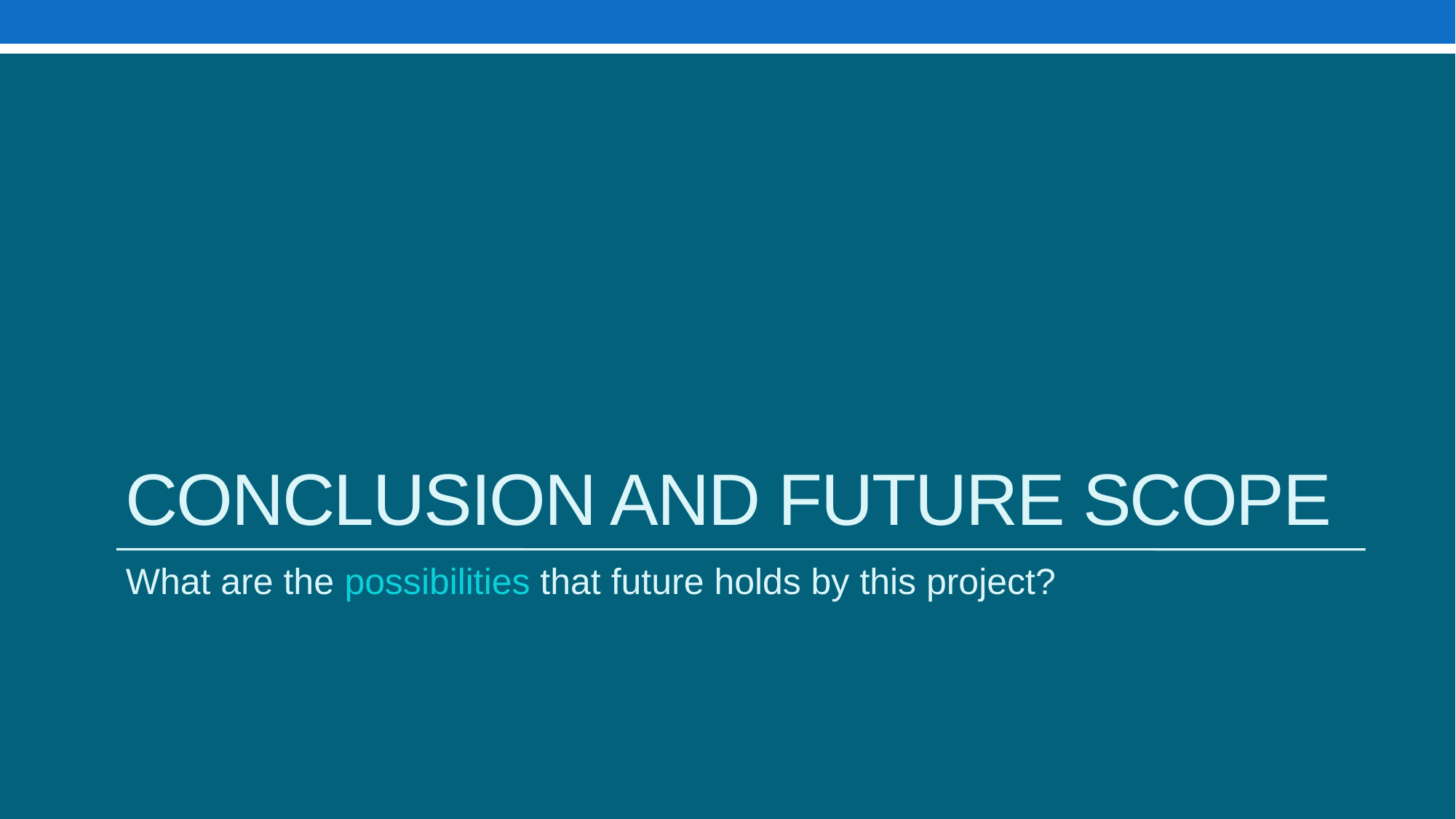

# CONCLUSION AND FUTURE SCOPE
What are the possibilities that future holds by this project?